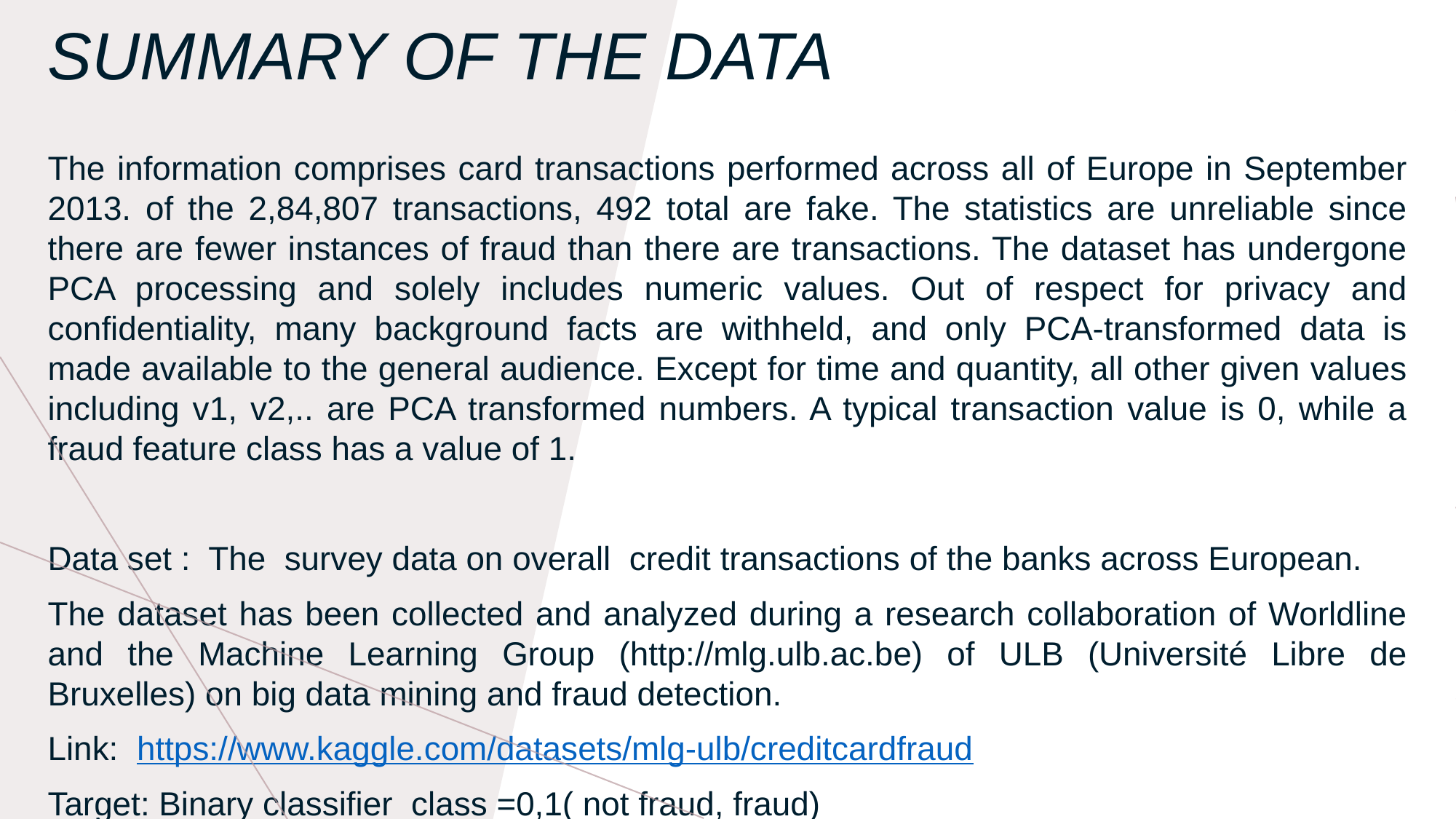

# Summary of the data
The information comprises card transactions performed across all of Europe in September 2013. of the 2,84,807 transactions, 492 total are fake. The statistics are unreliable since there are fewer instances of fraud than there are transactions. The dataset has undergone PCA processing and solely includes numeric values. Out of respect for privacy and confidentiality, many background facts are withheld, and only PCA-transformed data is made available to the general audience. Except for time and quantity, all other given values including v1, v2,.. are PCA transformed numbers. A typical transaction value is 0, while a fraud feature class has a value of 1.

Data set :  The  survey data on overall  credit transactions of the banks across European.
The dataset has been collected and analyzed during a research collaboration of Worldline and the Machine Learning Group (http://mlg.ulb.ac.be) of ULB (Université Libre de Bruxelles) on big data mining and fraud detection.
Link:  https://www.kaggle.com/datasets/mlg-ulb/creditcardfraud
Target: Binary classifier  class =0,1( not fraud, fraud)